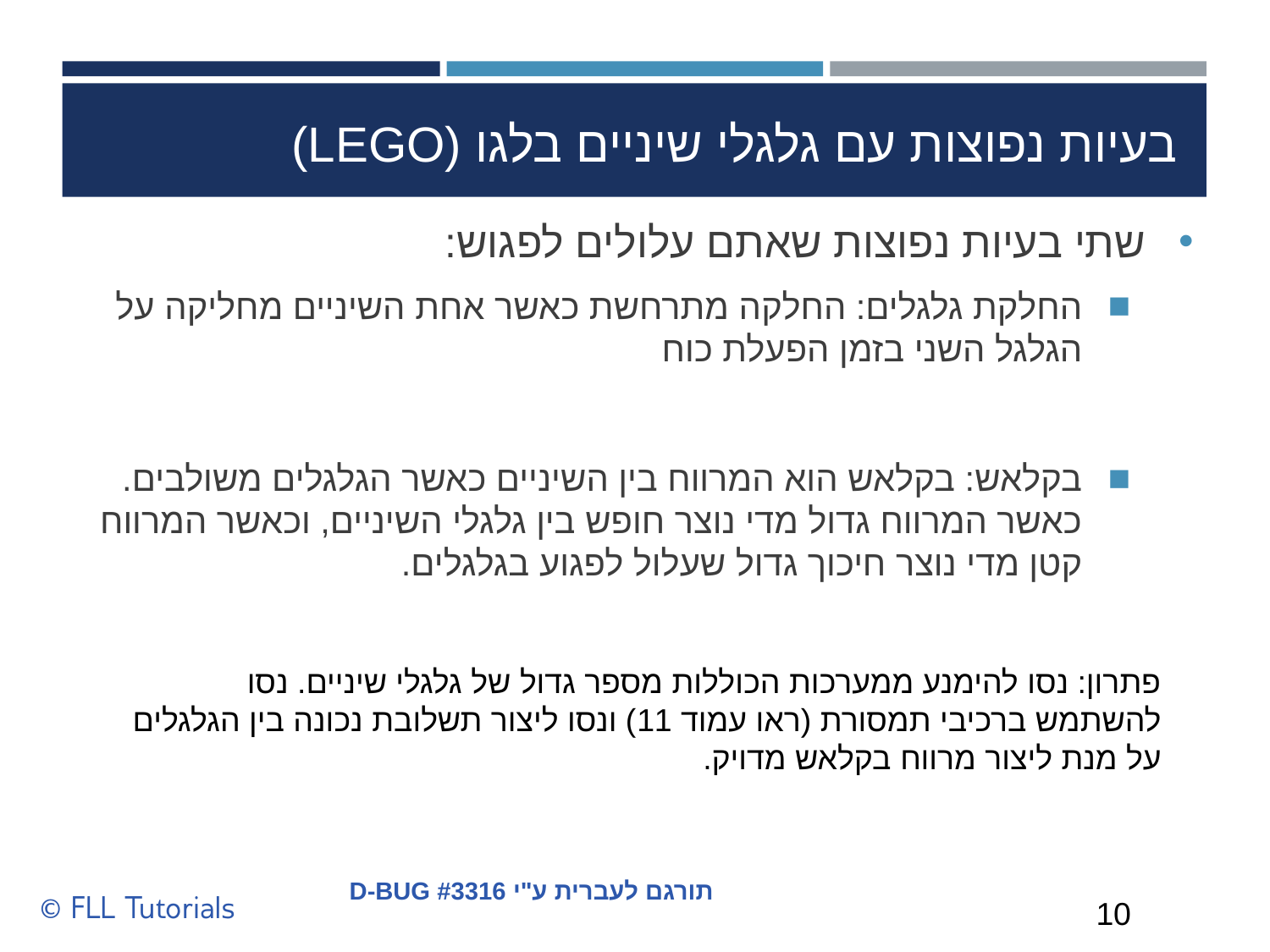

# בעיות נפוצות עם גלגלי שיניים בלגו (LEGO)
שתי בעיות נפוצות שאתם עלולים לפגוש:
החלקת גלגלים: החלקה מתרחשת כאשר אחת השיניים מחליקה על הגלגל השני בזמן הפעלת כוח

בקלאש: בקלאש הוא המרווח בין השיניים כאשר הגלגלים משולבים. כאשר המרווח גדול מדי נוצר חופש בין גלגלי השיניים, וכאשר המרווח קטן מדי נוצר חיכוך גדול שעלול לפגוע בגלגלים.
פתרון: נסו להימנע ממערכות הכוללות מספר גדול של גלגלי שיניים. נסו להשתמש ברכיבי תמסורת (ראו עמוד 11) ונסו ליצור תשלובת נכונה בין הגלגלים על מנת ליצור מרווח בקלאש מדויק.
תורגם לעברית ע"י D-BUG #3316

© FLL Tutorials
10